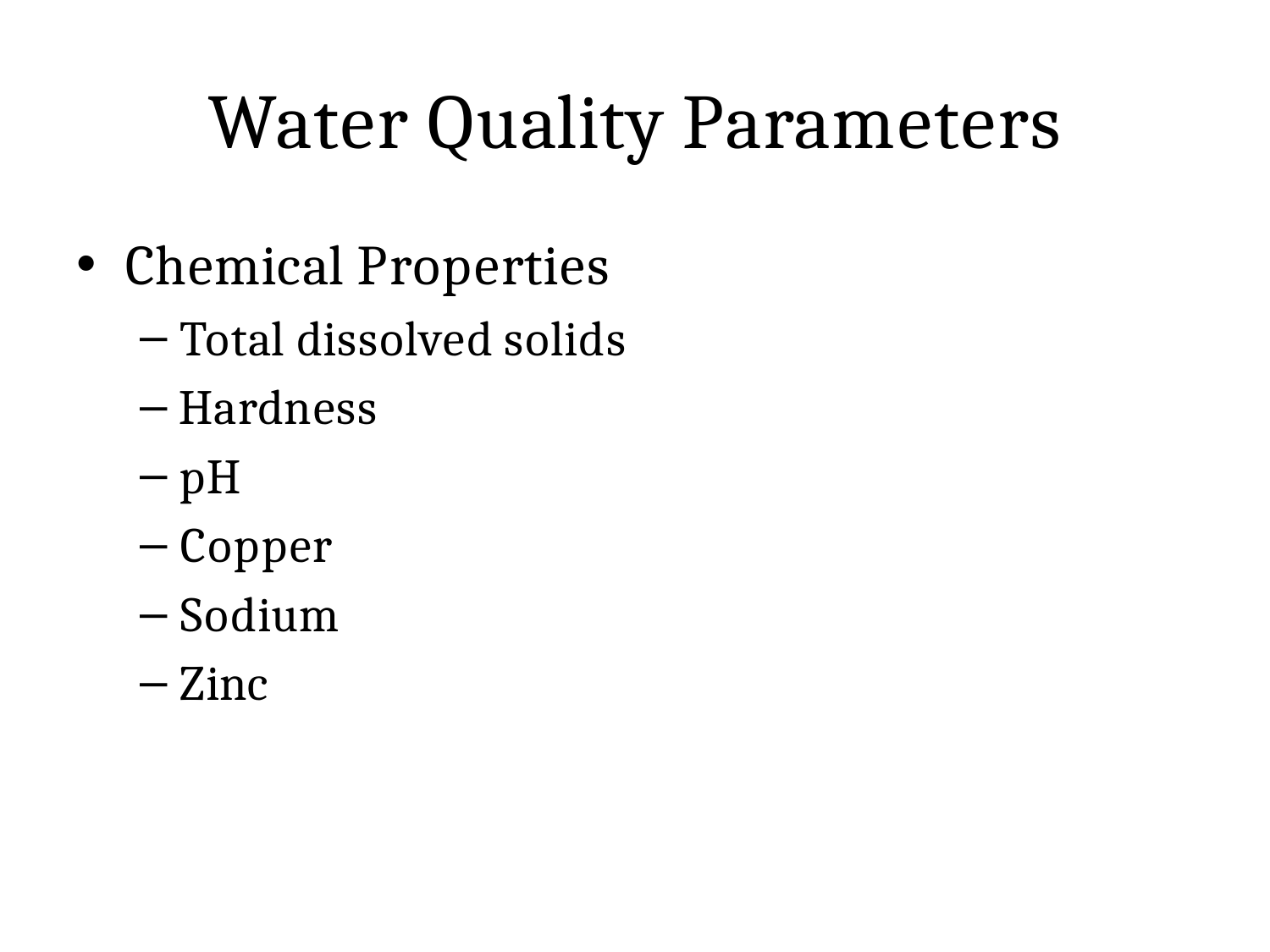

# Water Quality Parameters
Chemical Properties
Total dissolved solids
Hardness
pH
Copper
Sodium
Zinc